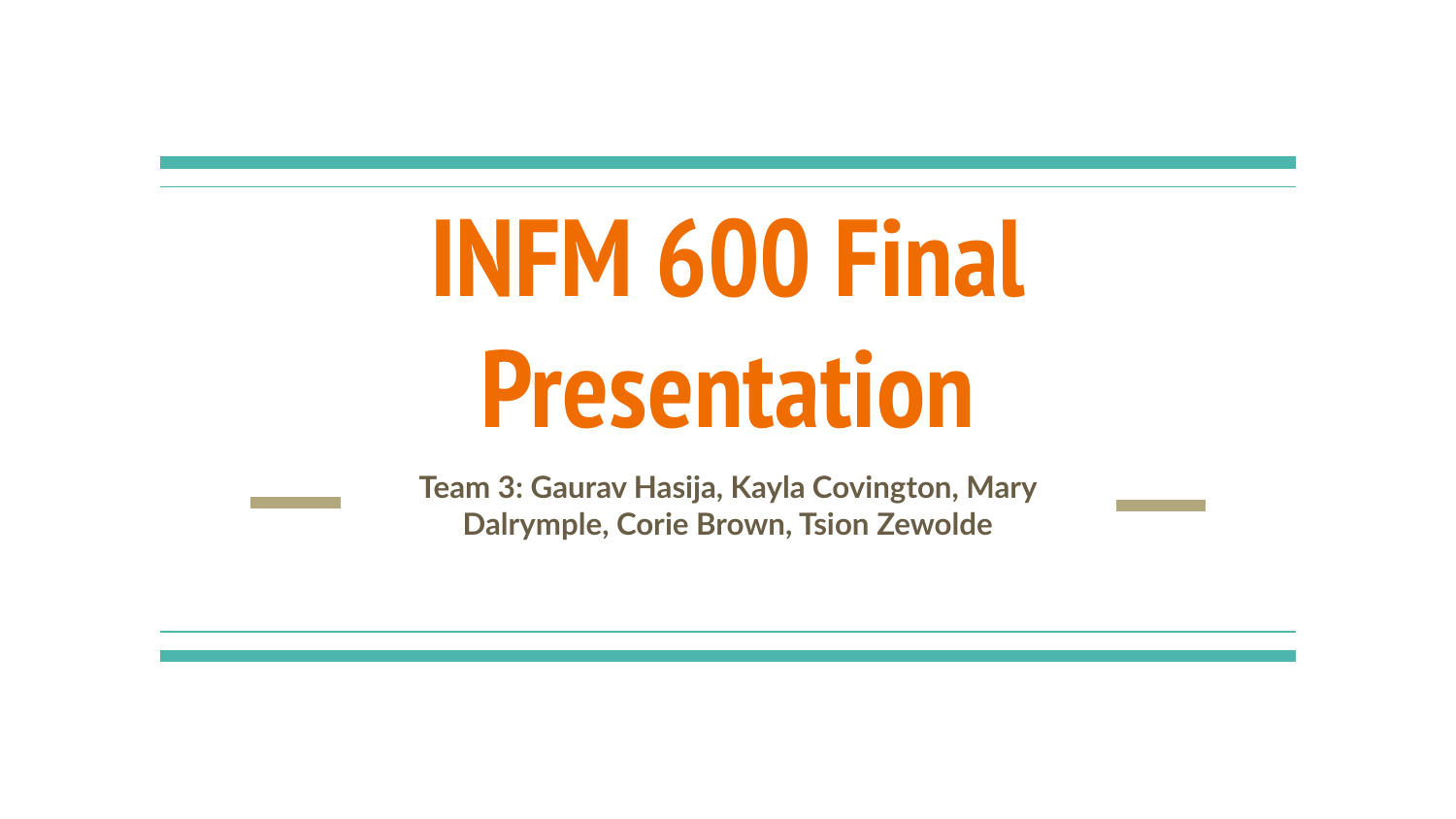

# INFM 600 Final Presentation
Team 3: Gaurav Hasija, Kayla Covington, Mary Dalrymple, Corie Brown, Tsion Zewolde